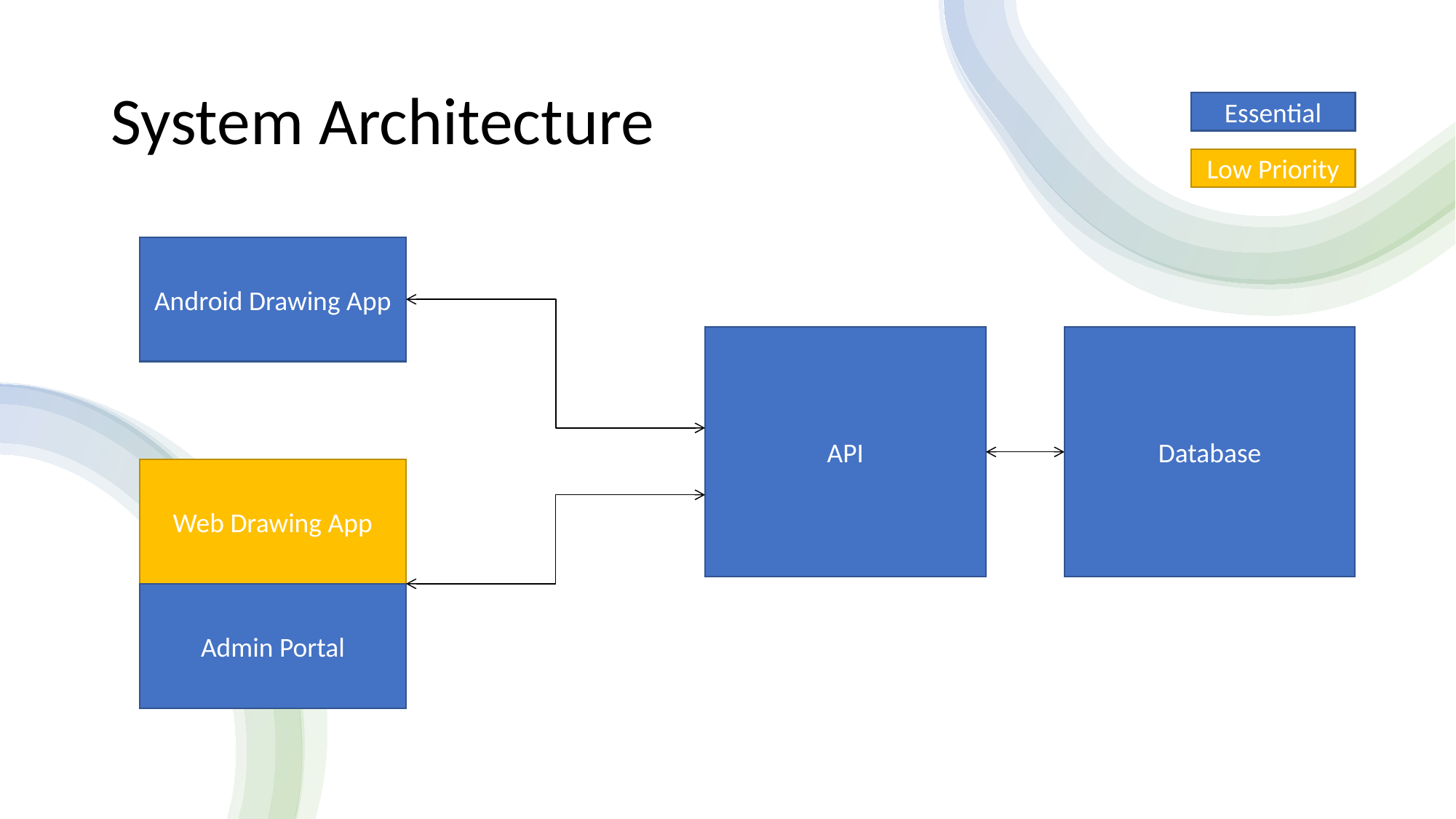

# System Architecture
Essential
Low Priority
Android Drawing App
API
Database

Web Drawing App
Admin Portal